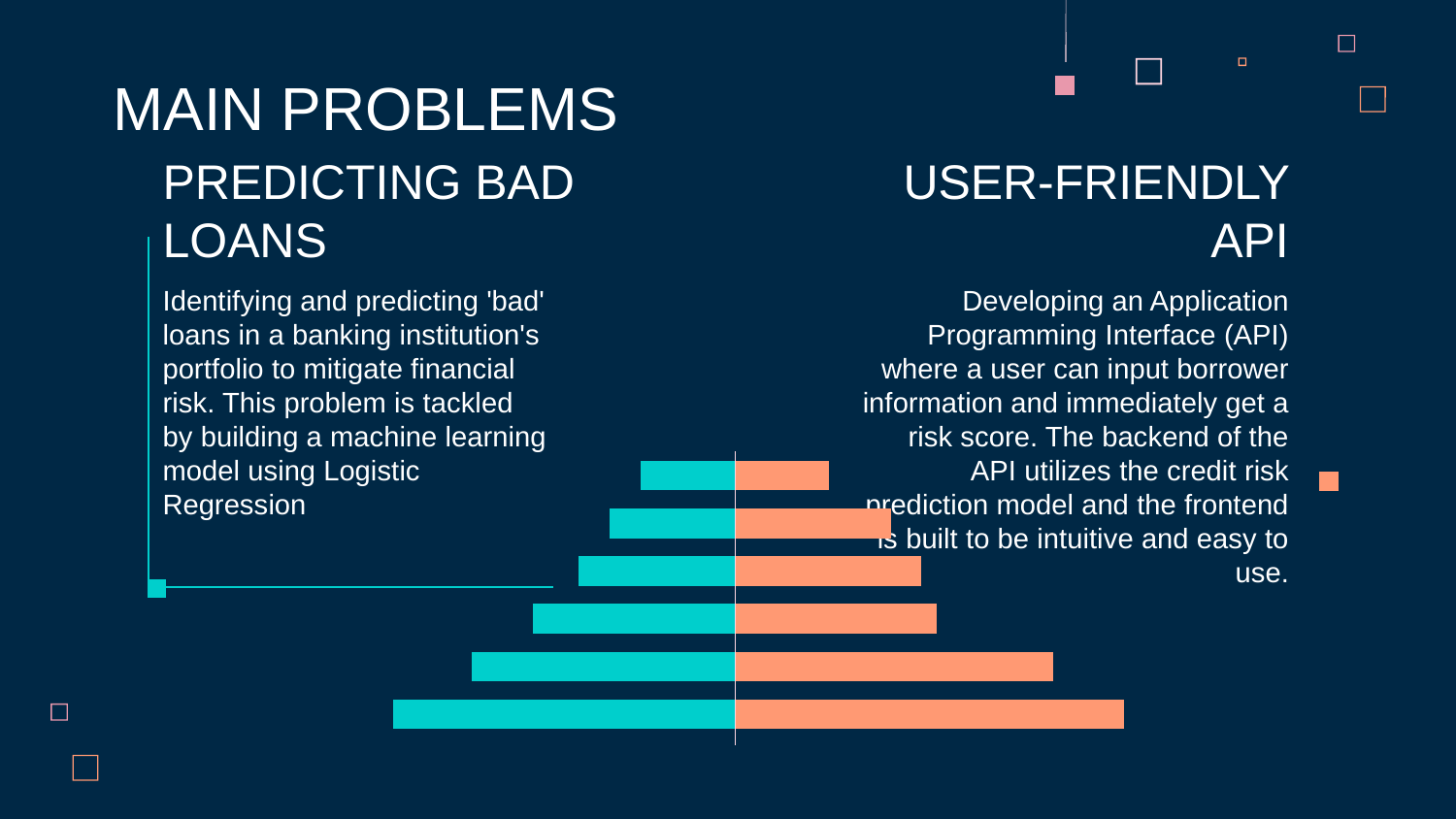

MAIN PROBLEMS
USER-FRIENDLY API
# PREDICTING BAD LOANS
Identifying and predicting 'bad' loans in a banking institution's portfolio to mitigate financial risk. This problem is tackled by building a machine learning model using Logistic Regression
Developing an Application Programming Interface (API) where a user can input borrower information and immediately get a risk score. The backend of the API utilizes the credit risk prediction model and the frontend is built to be intuitive and easy to use.